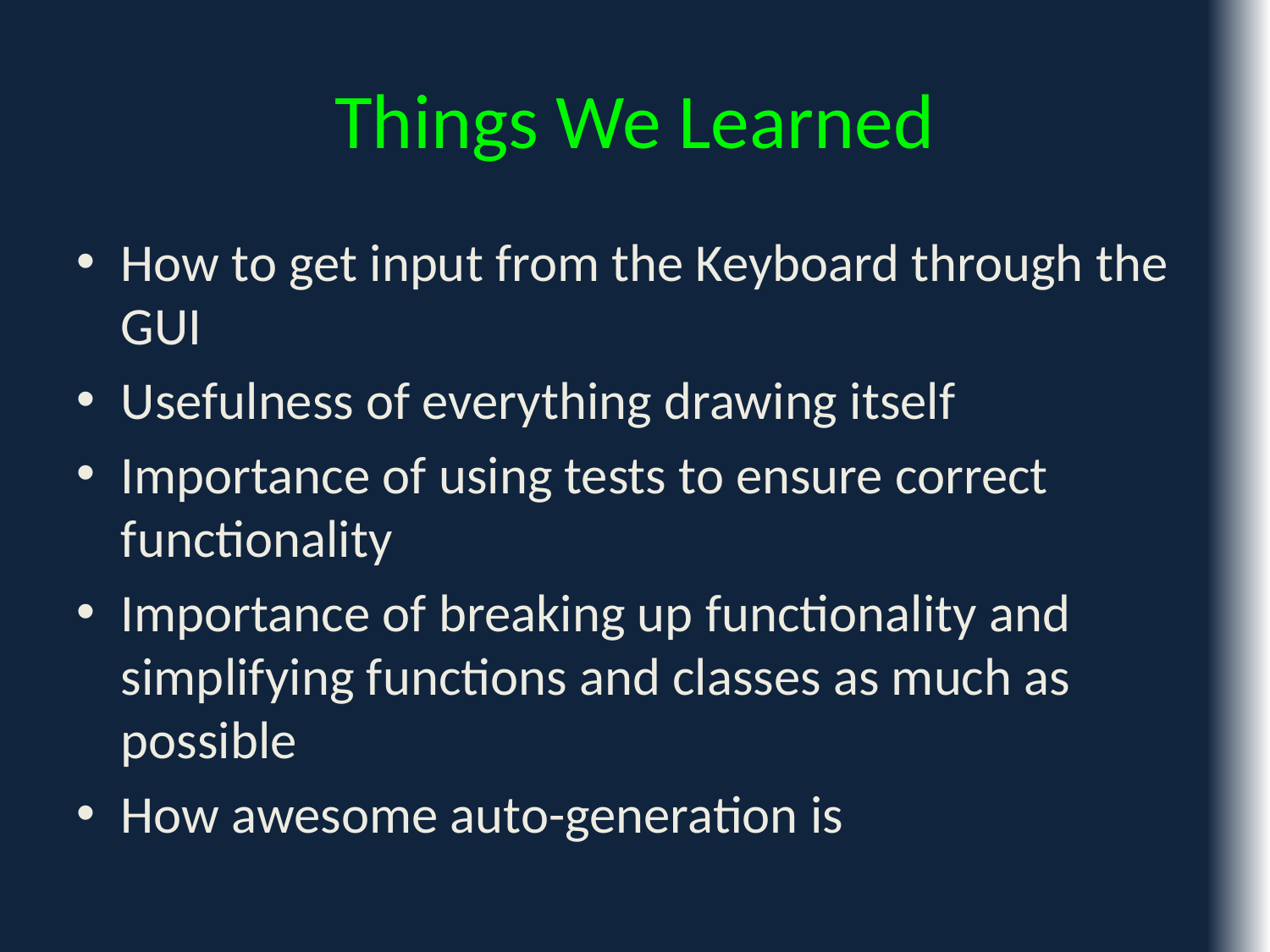

# Things We Learned
How to get input from the Keyboard through the GUI
Usefulness of everything drawing itself
Importance of using tests to ensure correct functionality
Importance of breaking up functionality and simplifying functions and classes as much as possible
How awesome auto-generation is